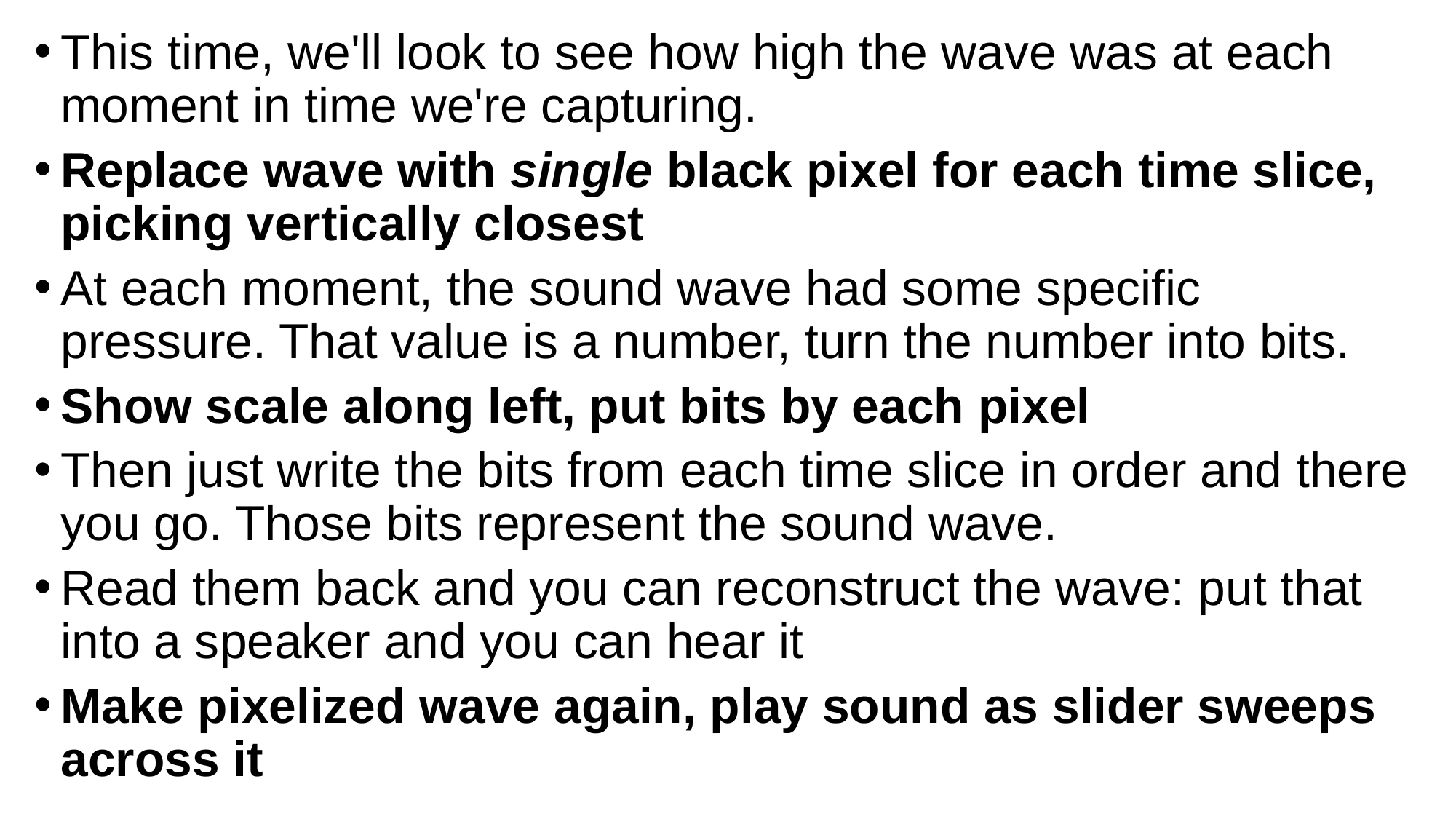

This time, we'll look to see how high the wave was at each moment in time we're capturing.
Replace wave with single black pixel for each time slice, picking vertically closest
At each moment, the sound wave had some specific pressure. That value is a number, turn the number into bits.
Show scale along left, put bits by each pixel
Then just write the bits from each time slice in order and there you go. Those bits represent the sound wave.
Read them back and you can reconstruct the wave: put that into a speaker and you can hear it
Make pixelized wave again, play sound as slider sweeps across it